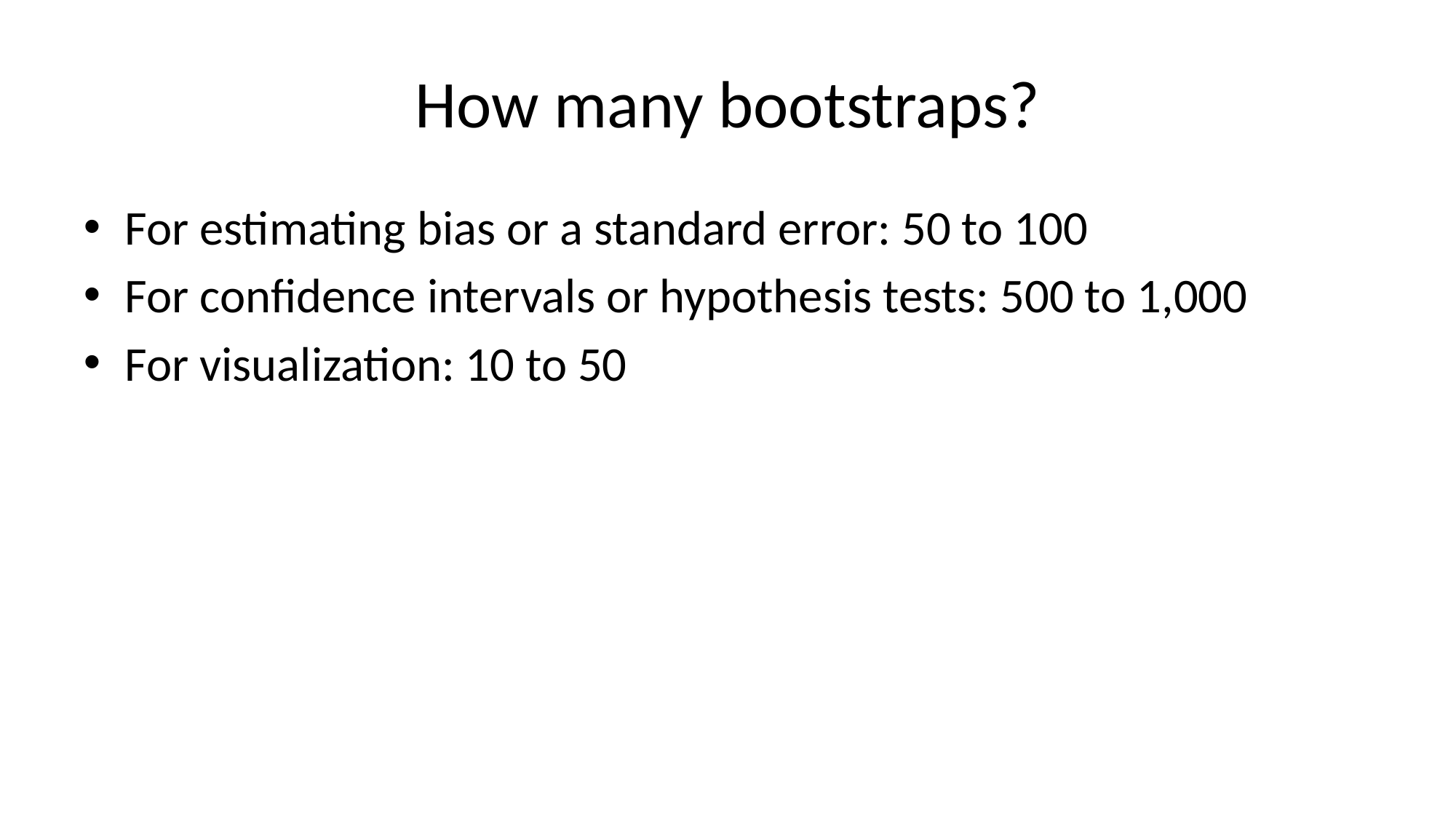

# How many bootstraps?
For estimating bias or a standard error: 50 to 100
For confidence intervals or hypothesis tests: 500 to 1,000
For visualization: 10 to 50